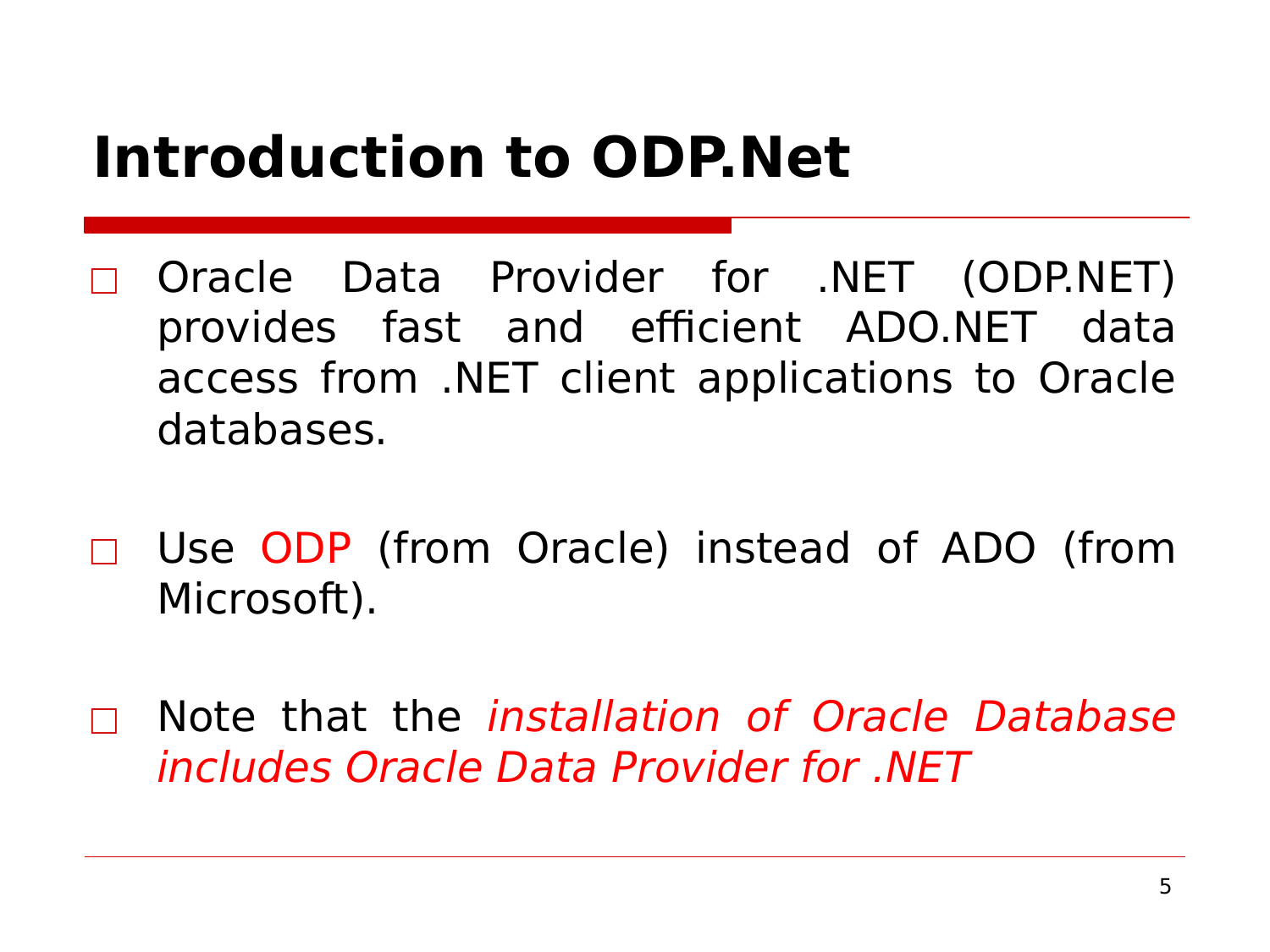

# Introduction to ODP.Net
Oracle Data Provider for .NET (ODP.NET) provides fast and efficient ADO.NET data access from .NET client applications to Oracle databases.

Use ODP (from Oracle) instead of ADO (from Microsoft).

Note that the installation of Oracle Database includes Oracle Data Provider for .NET
5